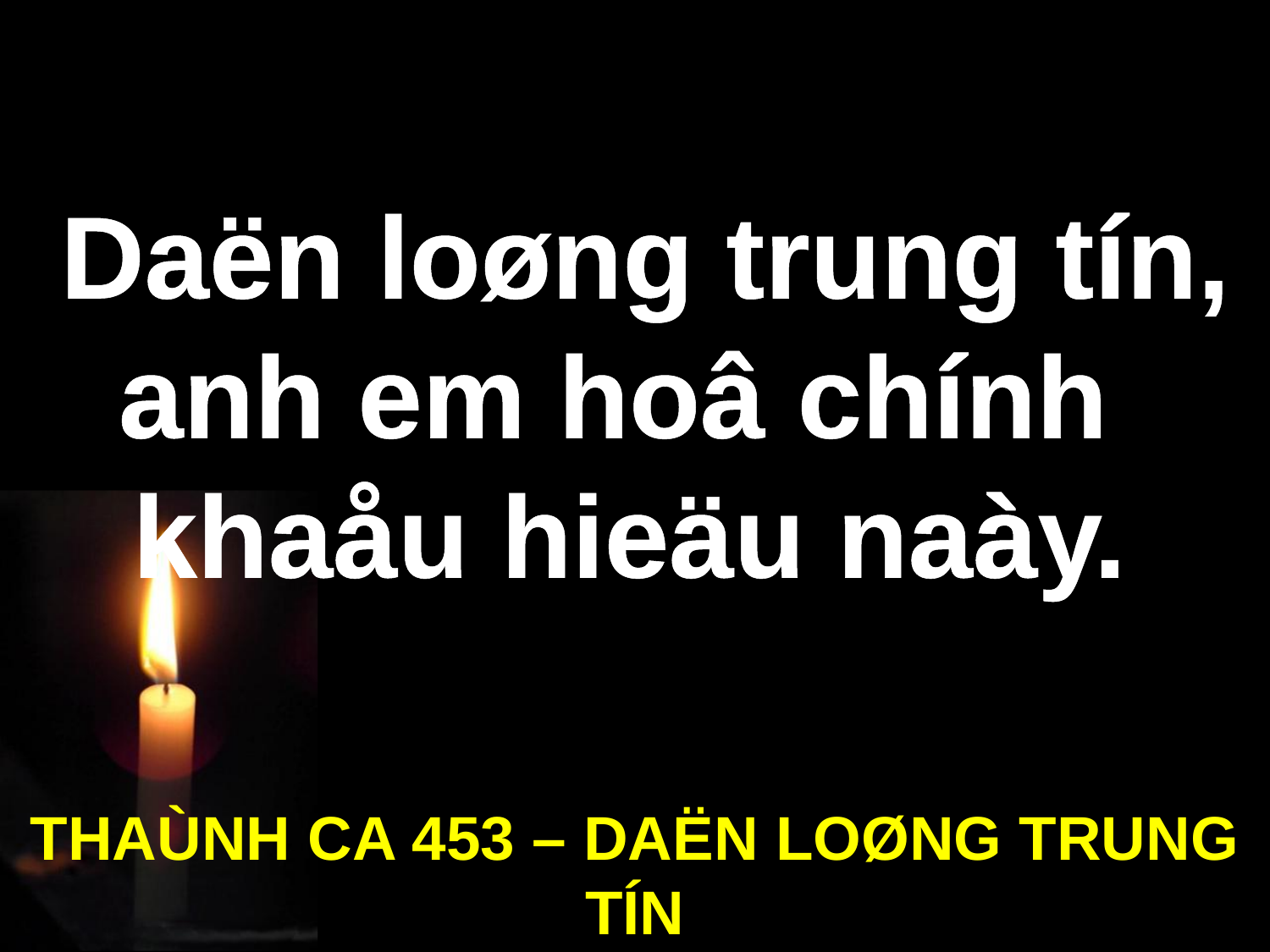

Daën loøng trung tín, anh em hoâ chính
khaåu hieäu naày.
THAÙNH CA 453 – DAËN LOØNG TRUNG TÍN